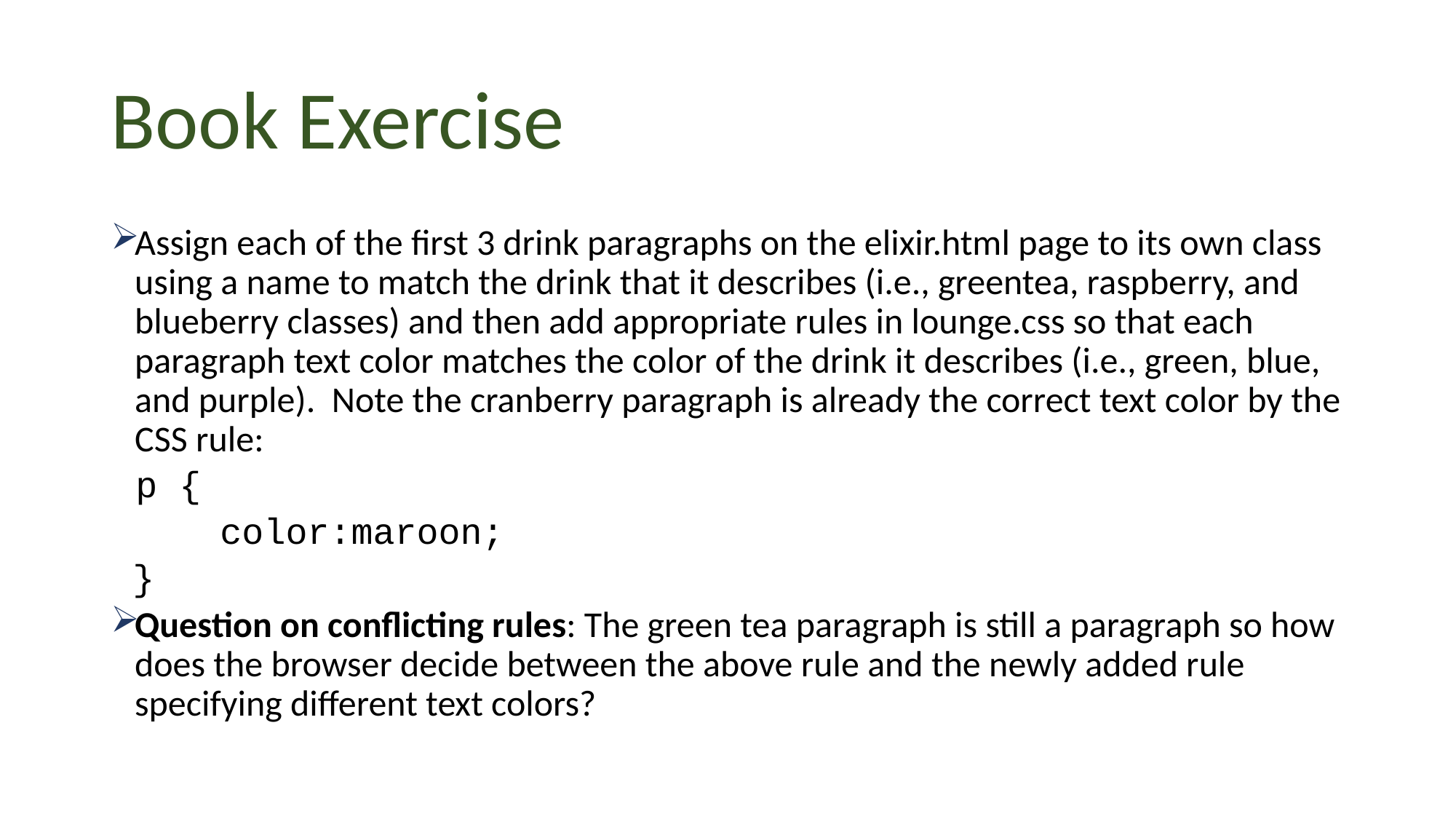

# Book Exercise
Assign each of the first 3 drink paragraphs on the elixir.html page to its own class using a name to match the drink that it describes (i.e., greentea, raspberry, and blueberry classes) and then add appropriate rules in lounge.css so that each paragraph text color matches the color of the drink it describes (i.e., green, blue, and purple).  Note the cranberry paragraph is already the correct text color by the CSS rule:
   p {
     color:maroon;
 }
Question on conflicting rules: The green tea paragraph is still a paragraph so how does the browser decide between the above rule and the newly added rule specifying different text colors?